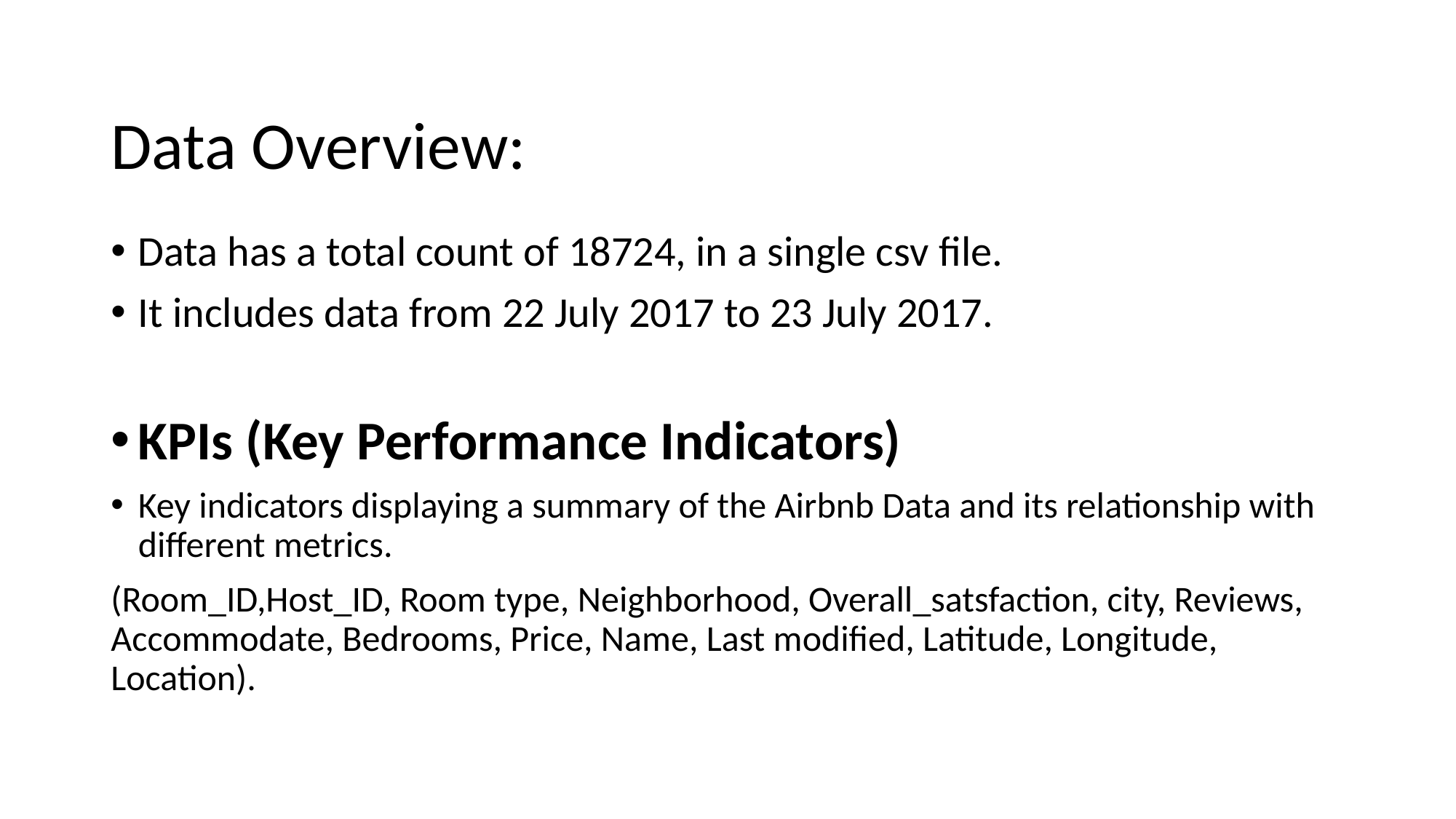

# Data Overview:
Data has a total count of 18724, in a single csv file.
It includes data from 22 July 2017 to 23 July 2017.

KPIs (Key Performance Indicators)
Key indicators displaying a summary of the Airbnb Data and its relationship with different metrics.
(Room_ID,Host_ID, Room type, Neighborhood, Overall_satsfaction, city, Reviews, Accommodate, Bedrooms, Price, Name, Last modified, Latitude, Longitude, Location).